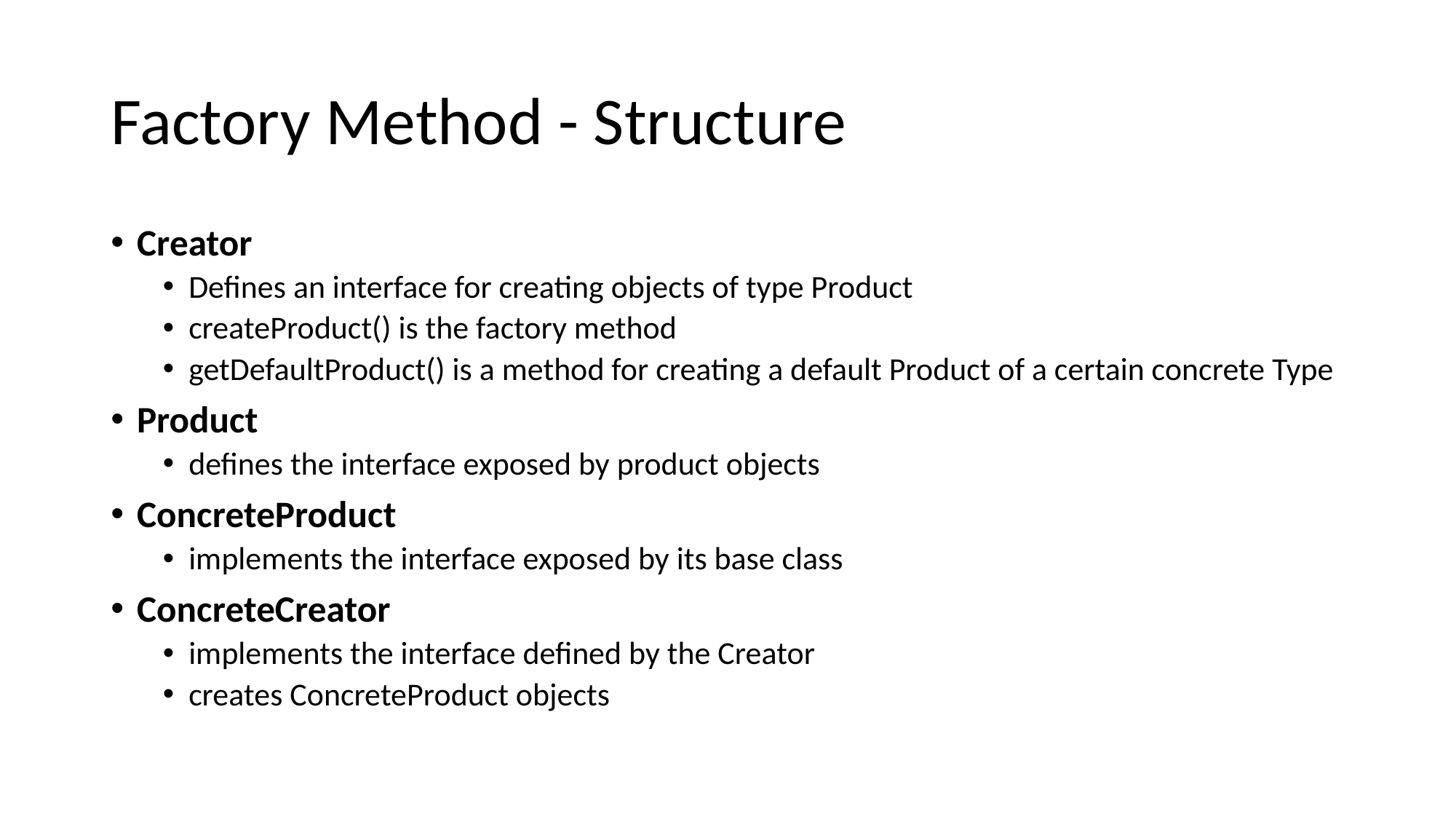

# Factory Method - Structure
Creator
Defines an interface for creating objects of type Product
createProduct() is the factory method
getDefaultProduct() is a method for creating a default Product of a certain concrete Type
Product
defines the interface exposed by product objects
ConcreteProduct
implements the interface exposed by its base class
ConcreteCreator
implements the interface defined by the Creator
creates ConcreteProduct objects